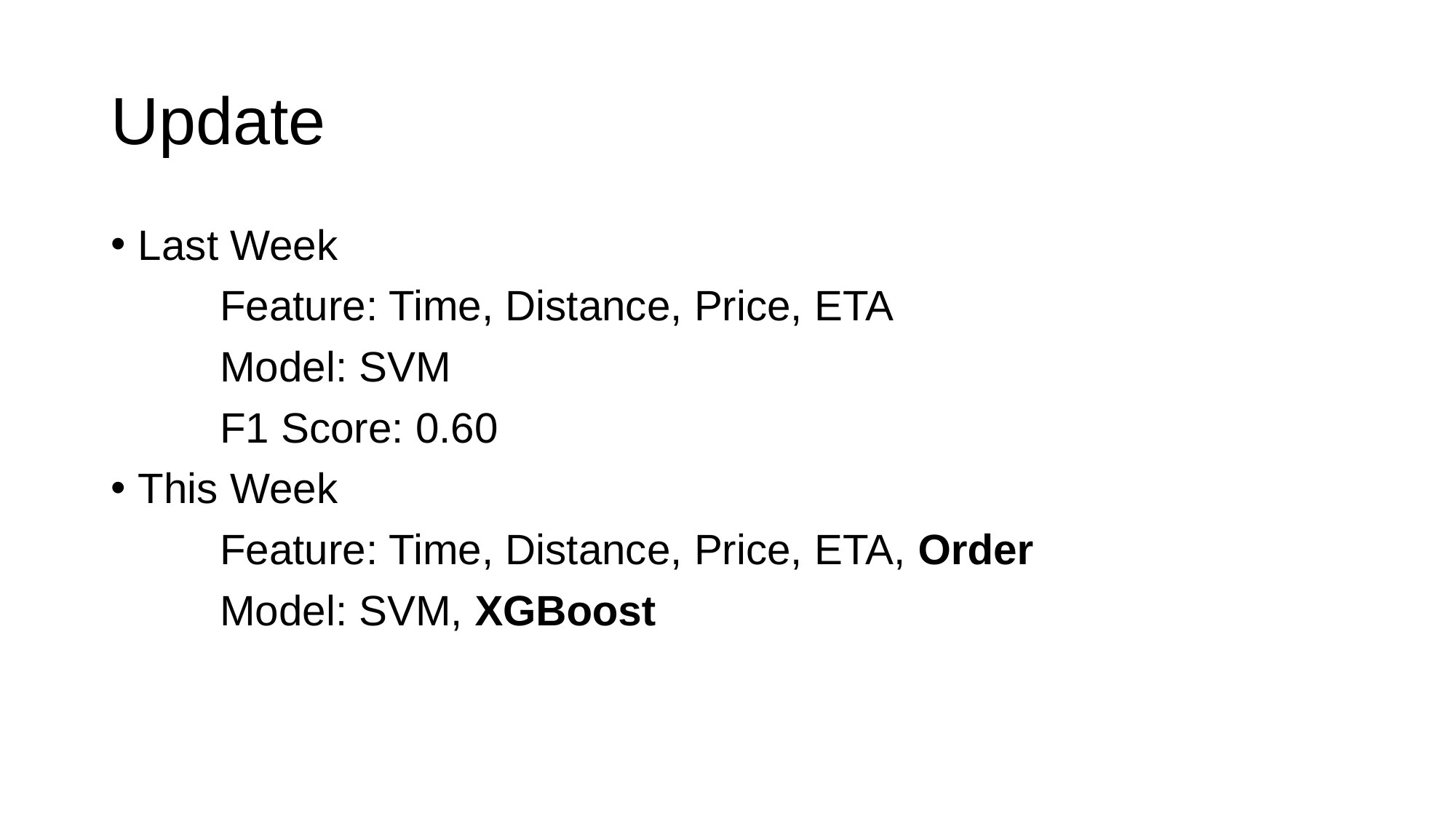

# Update
Last Week
	Feature: Time, Distance, Price, ETA
	Model: SVM
	F1 Score: 0.60
This Week
	Feature: Time, Distance, Price, ETA, Order
	Model: SVM, XGBoost